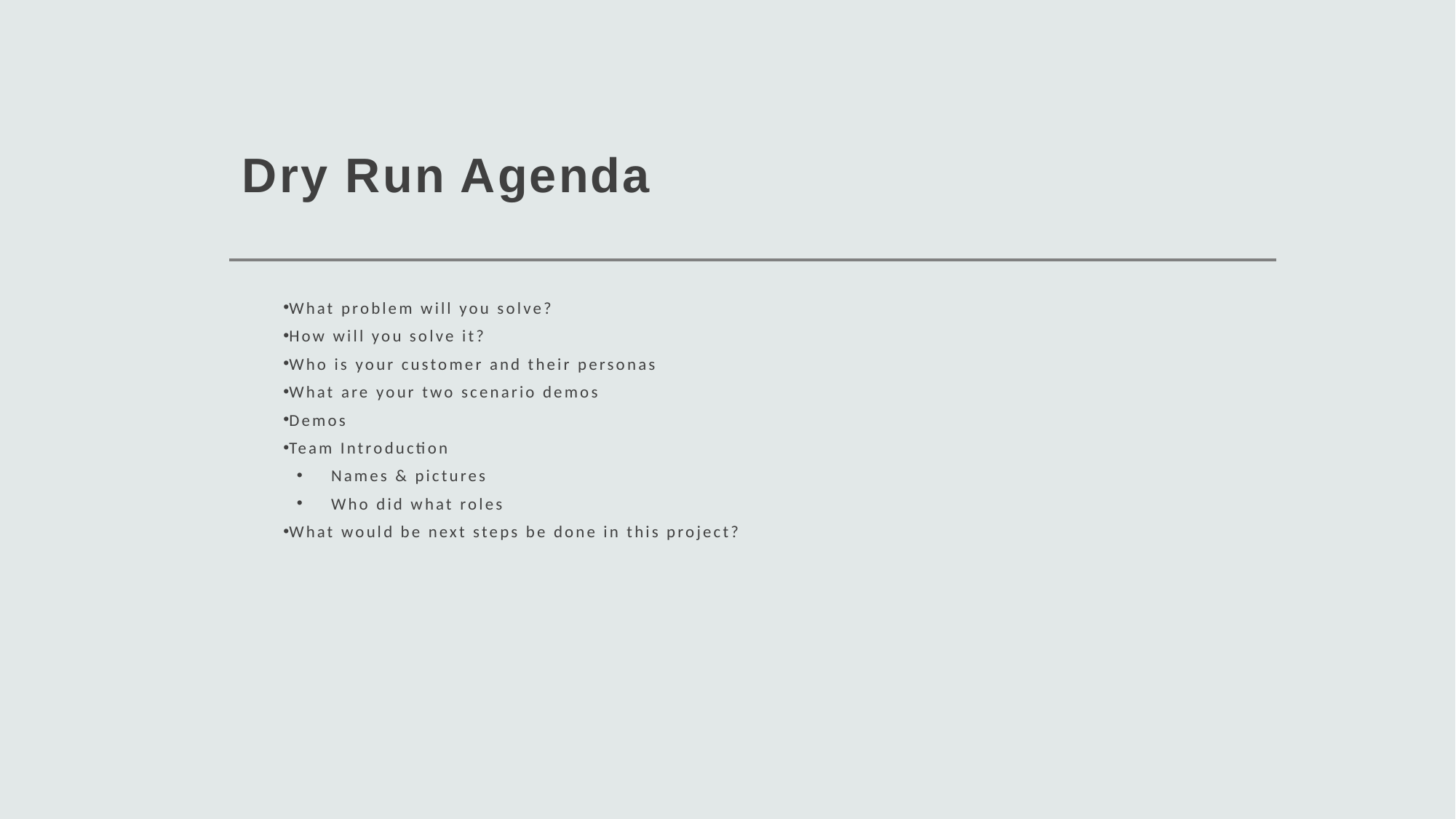

# Dry Run Agenda
What problem will you solve?
How will you solve it?
Who is your customer and their personas
What are your two scenario demos
Demos
Team Introduction
Names & pictures
Who did what roles
What would be next steps be done in this project?